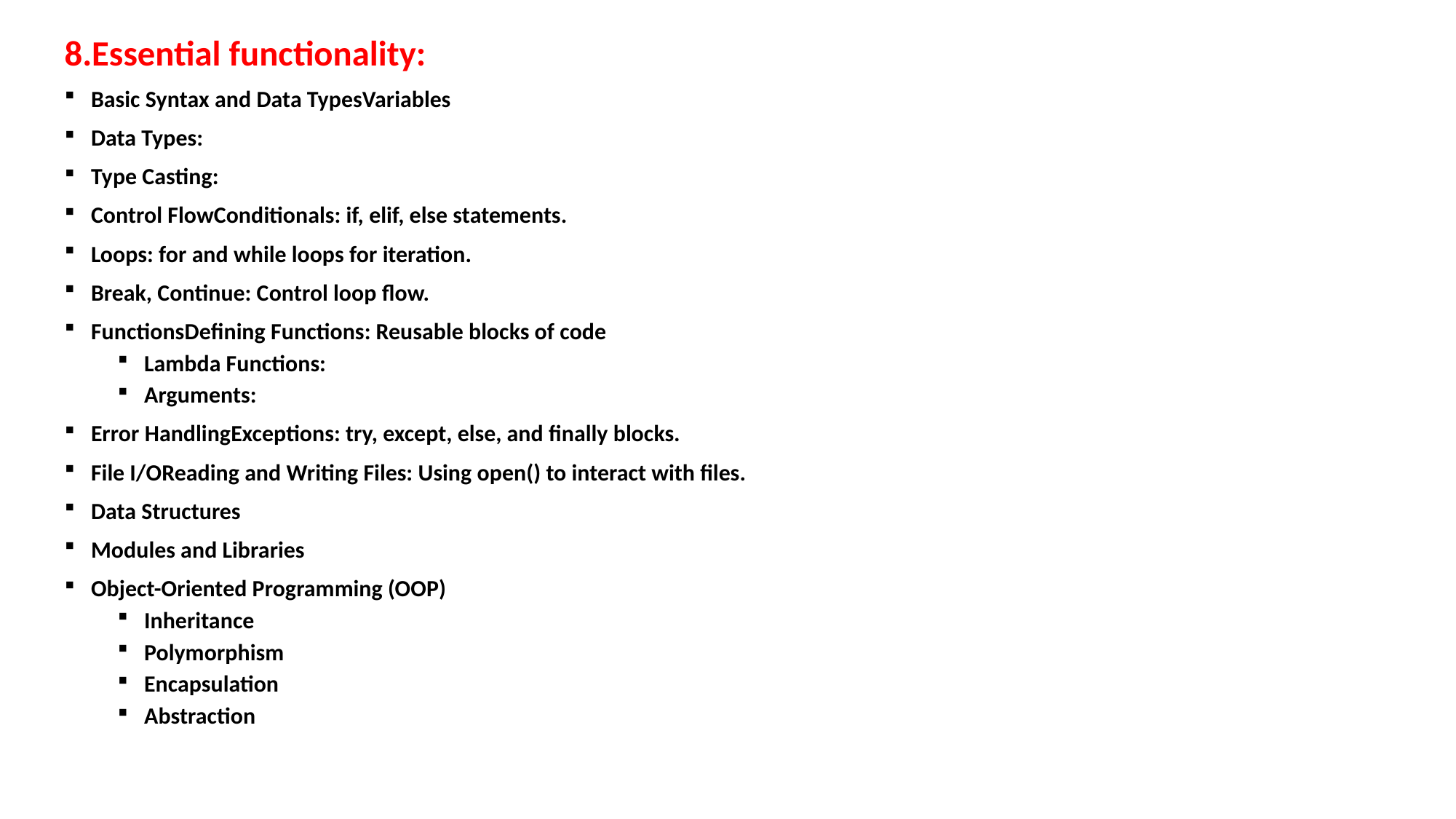

8.Essential functionality:
Basic Syntax and Data TypesVariables
Data Types:
Type Casting:
Control FlowConditionals: if, elif, else statements.
Loops: for and while loops for iteration.
Break, Continue: Control loop flow.
FunctionsDefining Functions: Reusable blocks of code
Lambda Functions:
Arguments:
Error HandlingExceptions: try, except, else, and finally blocks.
File I/OReading and Writing Files: Using open() to interact with files.
Data Structures
Modules and Libraries
Object-Oriented Programming (OOP)
Inheritance
Polymorphism
Encapsulation
Abstraction